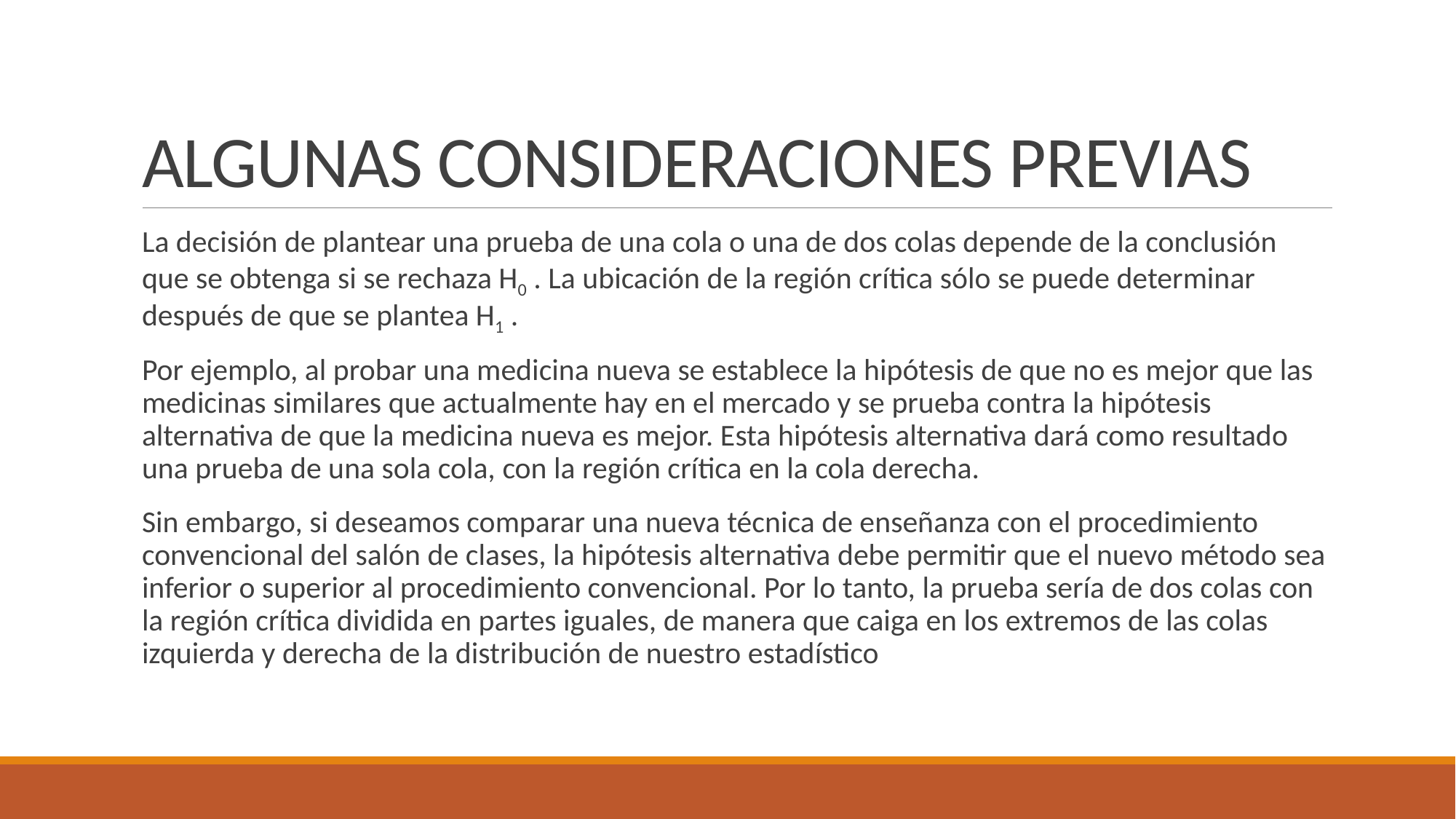

# ALGUNAS CONSIDERACIONES PREVIAS
La decisión de plantear una prueba de una cola o una de dos colas depende de la conclusión que se obtenga si se rechaza H0 . La ubicación de la región crítica sólo se puede determinar después de que se plantea H1 .
Por ejemplo, al probar una medicina nueva se establece la hipótesis de que no es mejor que las medicinas similares que actualmente hay en el mercado y se prueba contra la hipótesis alternativa de que la medicina nueva es mejor. Esta hipótesis alternativa dará como resultado una prueba de una sola cola, con la región crítica en la cola derecha.
Sin embargo, si deseamos comparar una nueva técnica de enseñanza con el procedimiento convencional del salón de clases, la hipótesis alternativa debe permitir que el nuevo método sea inferior o superior al procedimiento convencional. Por lo tanto, la prueba sería de dos colas con la región crítica dividida en partes iguales, de manera que caiga en los extremos de las colas izquierda y derecha de la distribución de nuestro estadístico